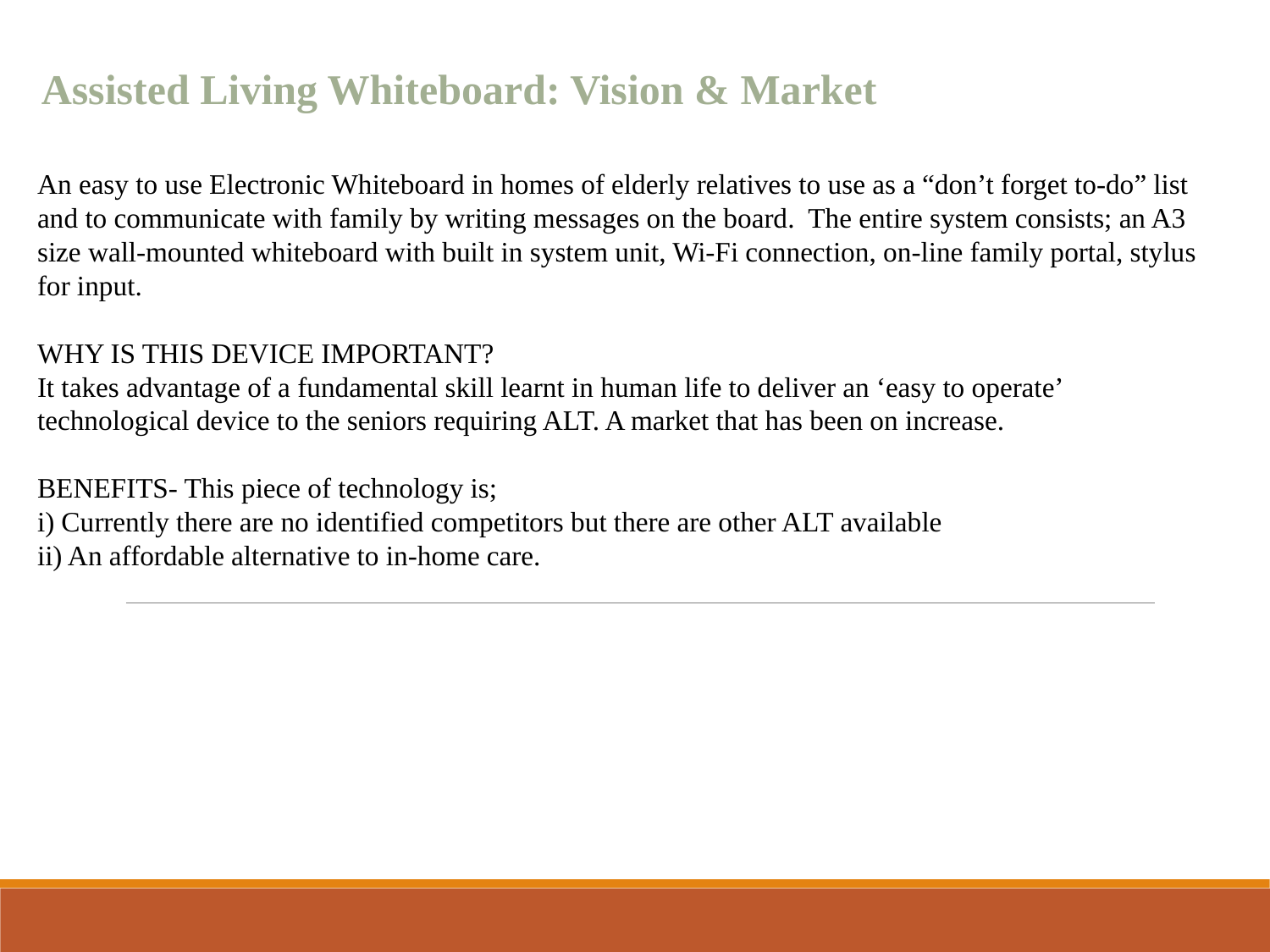

Assisted Living Whiteboard: Vision & Market

An easy to use Electronic Whiteboard in homes of elderly relatives to use as a “don’t forget to-do” list and to communicate with family by writing messages on the board.  The entire system consists; an A3 size wall-mounted whiteboard with built in system unit, Wi-Fi connection, on-line family portal, stylus for input.

WHY IS THIS DEVICE IMPORTANT?
It takes advantage of a fundamental skill learnt in human life to deliver an ‘easy to operate’ technological device to the seniors requiring ALT. A market that has been on increase.

BENEFITS- This piece of technology is;
i) Currently there are no identified competitors but there are other ALT available
ii) An affordable alternative to in-home care.